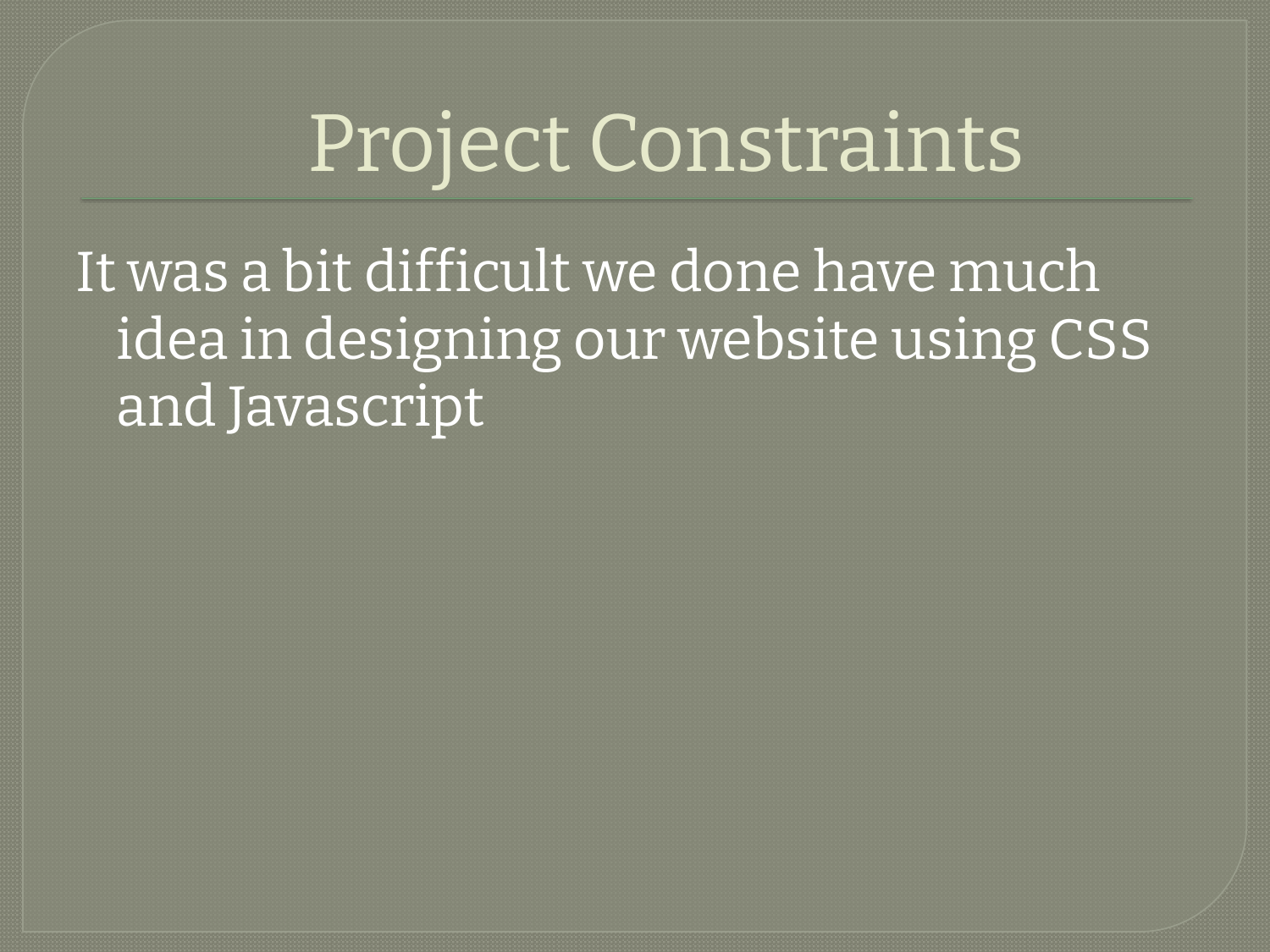

# Project Constraints
It was a bit difficult we done have much idea in designing our website using CSS and Javascript